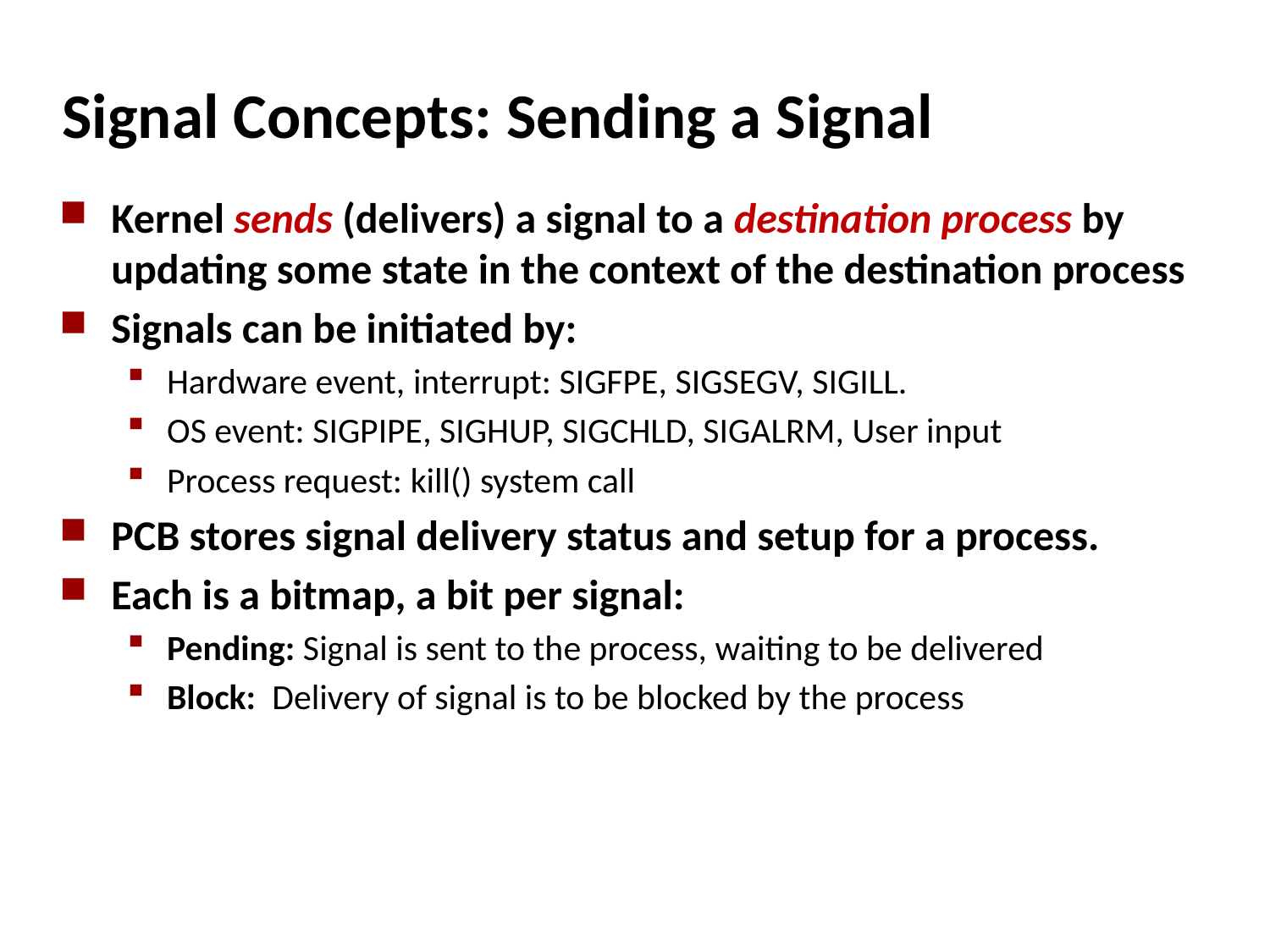

# Signal Concepts: Sending a Signal
Kernel sends (delivers) a signal to a destination process by updating some state in the context of the destination process
Signals can be initiated by:
Hardware event, interrupt: SIGFPE, SIGSEGV, SIGILL.
OS event: SIGPIPE, SIGHUP, SIGCHLD, SIGALRM, User input
Process request: kill() system call
PCB stores signal delivery status and setup for a process.
Each is a bitmap, a bit per signal:
Pending: Signal is sent to the process, waiting to be delivered
Block:  Delivery of signal is to be blocked by the process